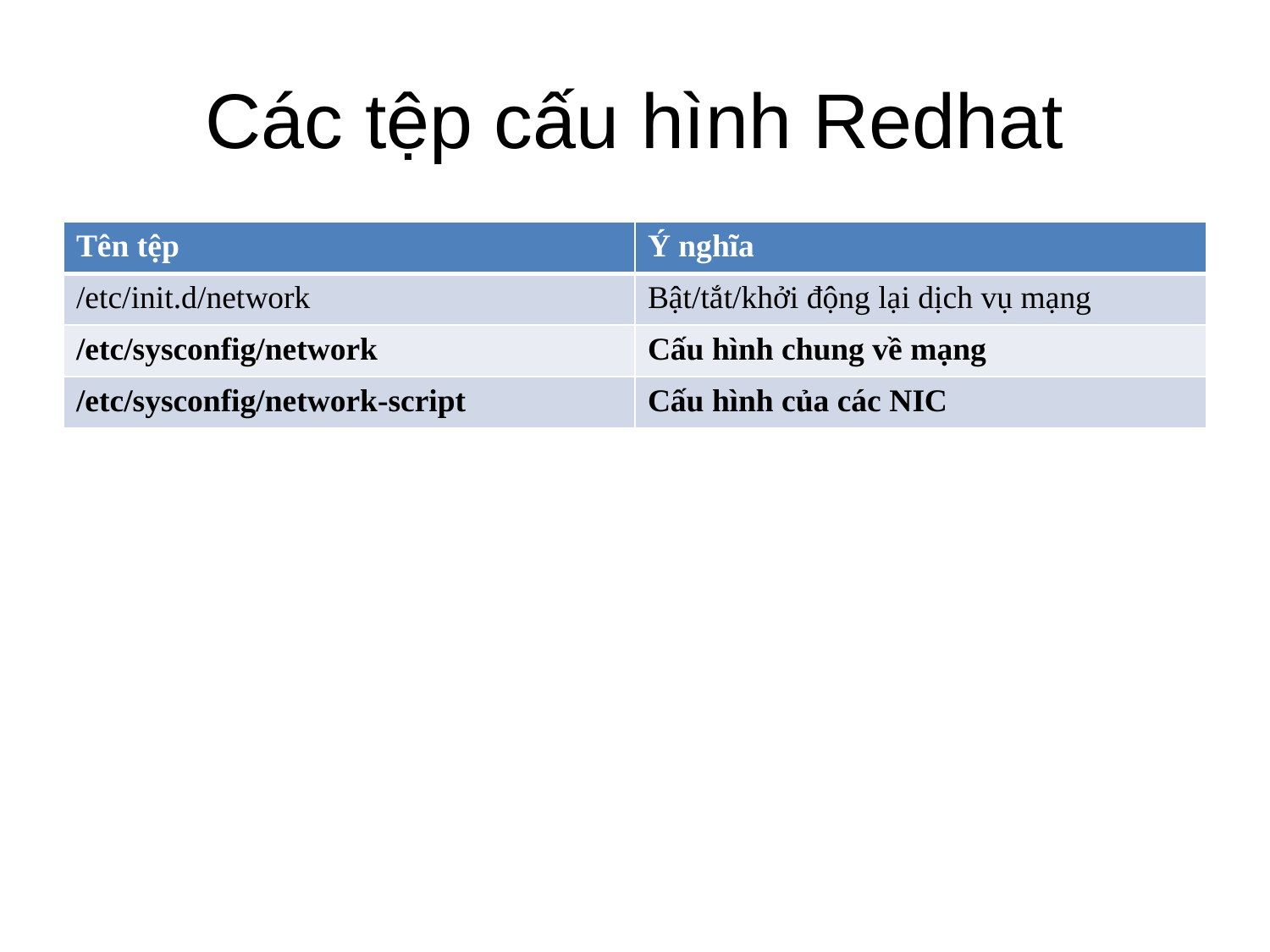

# Các tệp cấu hình Redhat
| Tên tệp | Ý nghĩa |
| --- | --- |
| /etc/init.d/network | Bật/tắt/khởi động lại dịch vụ mạng |
| /etc/sysconfig/network | Cấu hình chung về mạng |
| /etc/sysconfig/network-script | Cấu hình của các NIC |